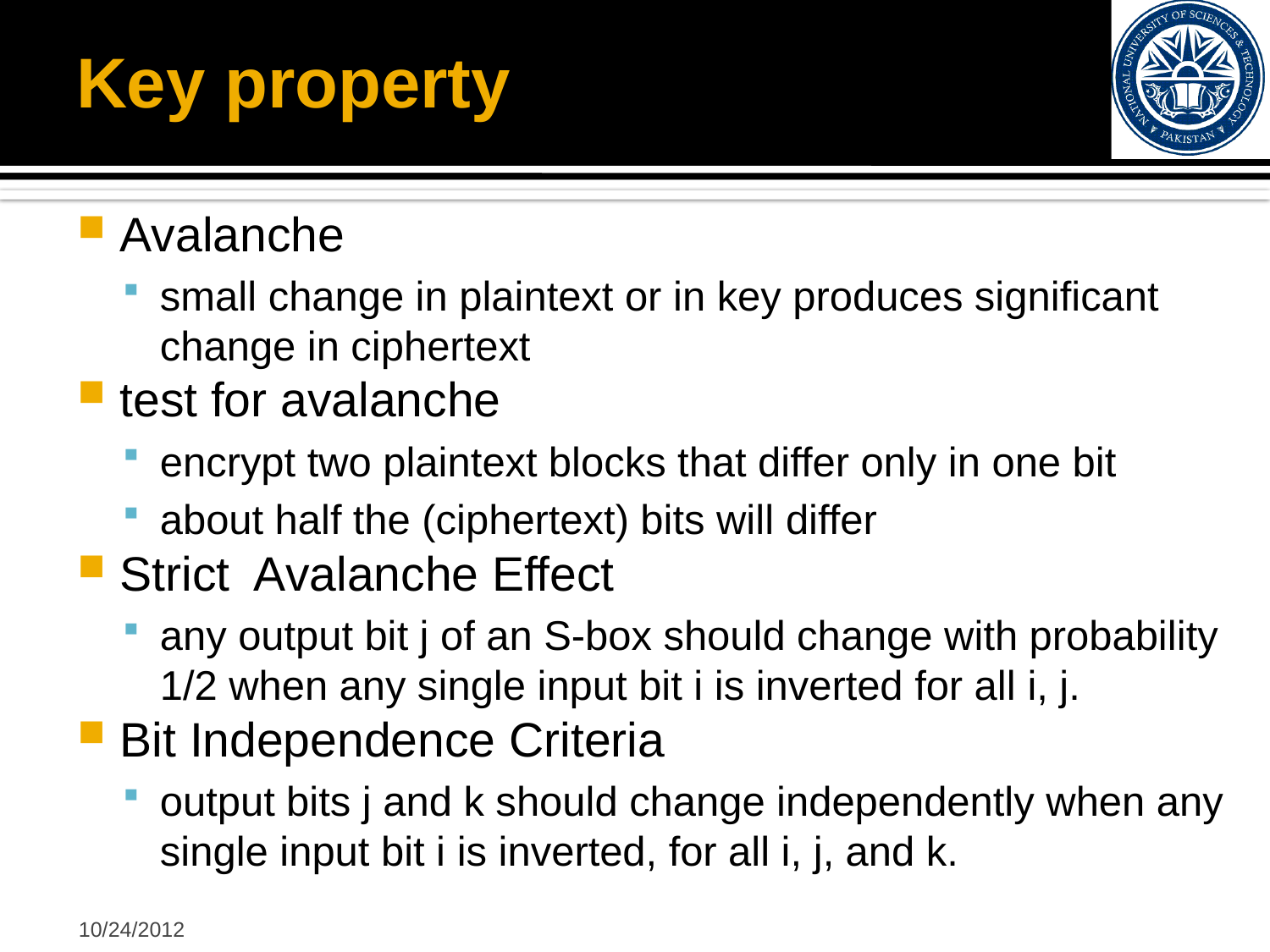

# Key property
Avalanche
small change in plaintext or in key produces significant change in ciphertext
test for avalanche
encrypt two plaintext blocks that differ only in one bit
about half the (ciphertext) bits will differ
Strict  Avalanche Effect
any output bit j of an S-box should change with probability 1/2 when any single input bit i is inverted for all i, j.
Bit Independence Criteria
output bits j and k should change independently when any single input bit i is inverted, for all i, j, and k.

10/24/2012